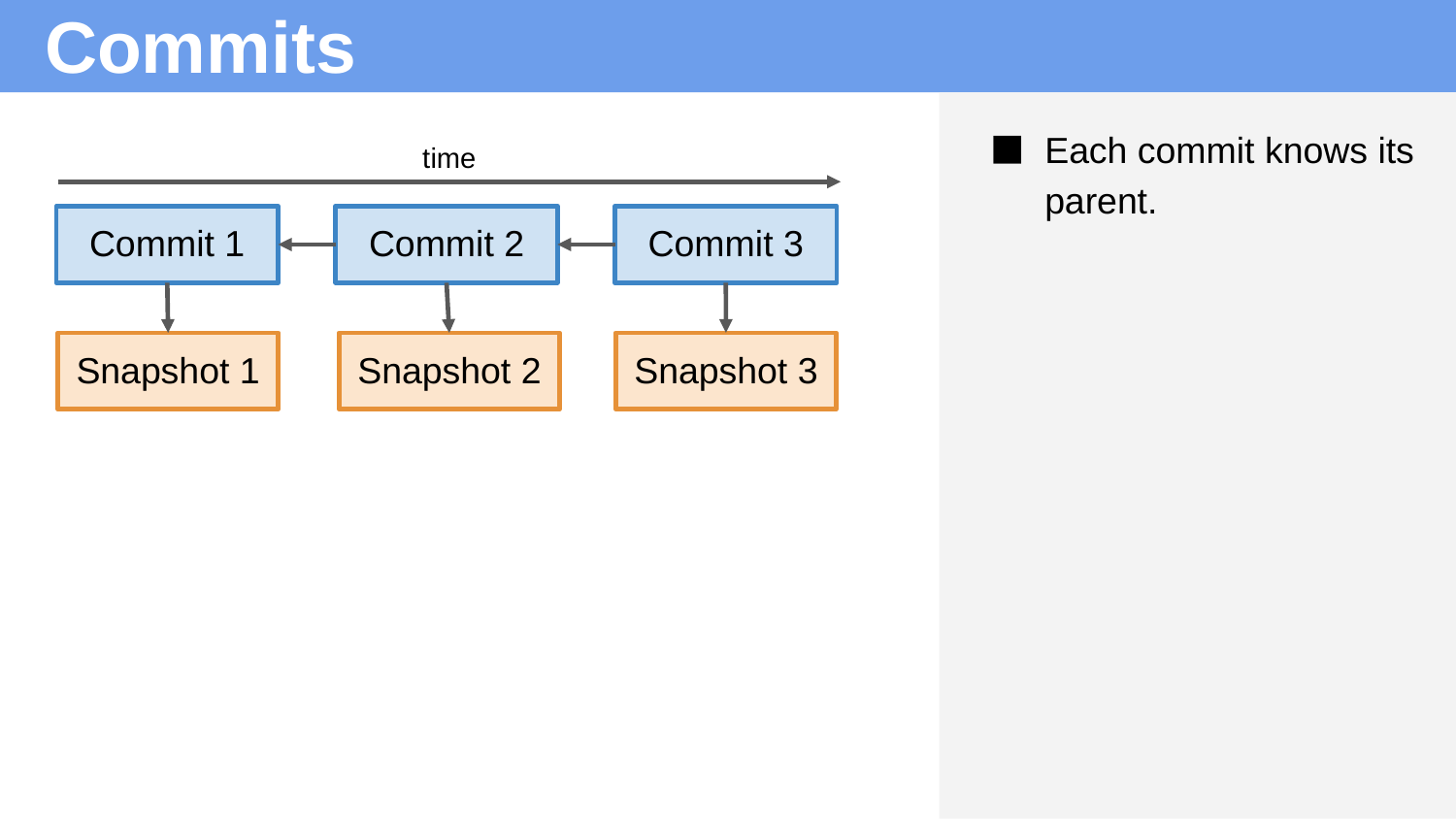

# Commits

Each commit knows its parent.
time
Commit 3
Commit 1
Commit 2
Snapshot 1
Snapshot 2
Snapshot 3